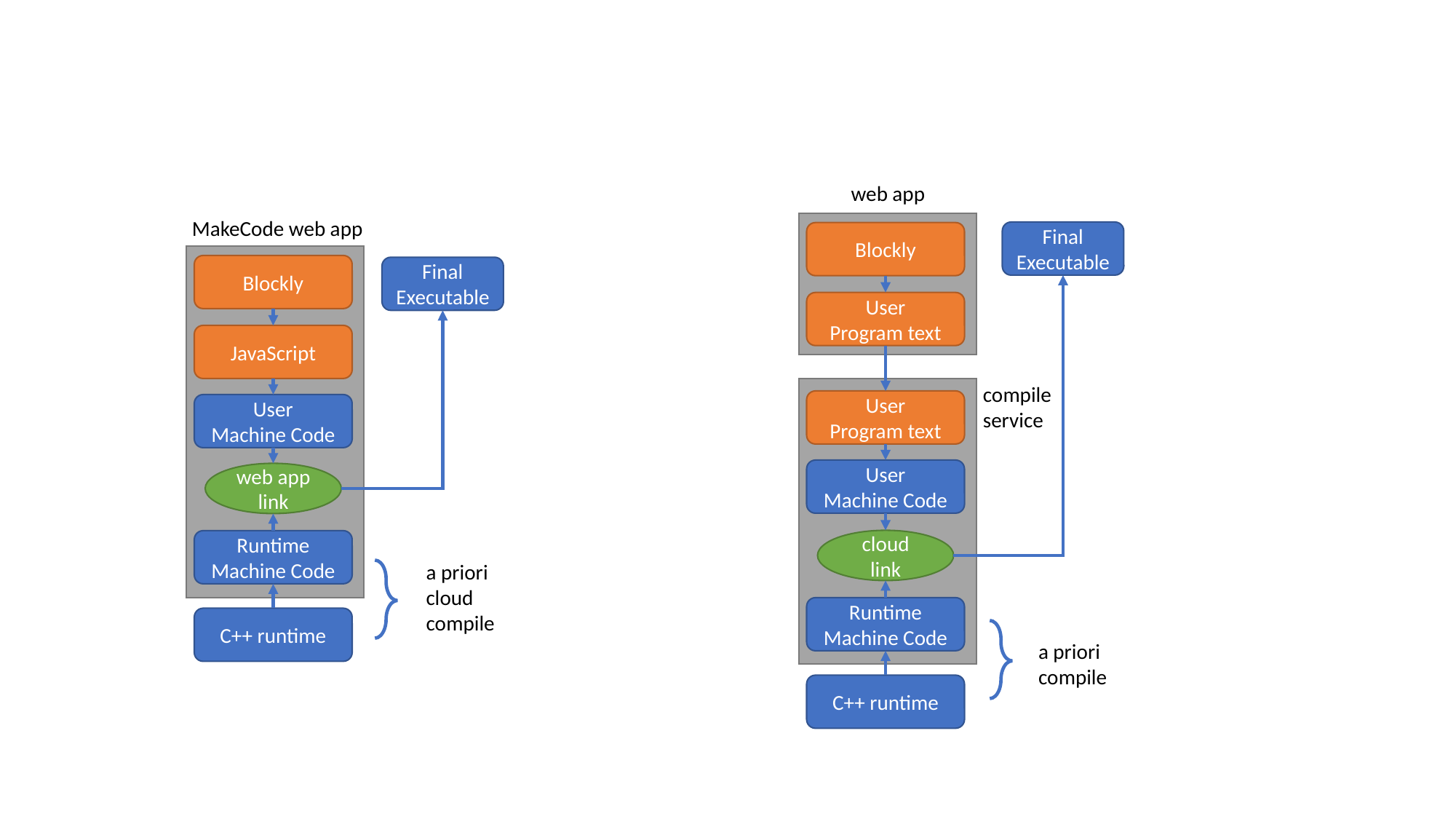

web app
MakeCode web app

Final
Executable
Blockly

Blockly
Final
Executable
User
Program text
JavaScript
compile
service

User
Program text
User
Machine Code
User
Machine Code
web app
link
cloud link
Runtime
Machine Code
a priori
cloud
compile

Runtime
Machine Code
C++ runtime

a priori
compile
C++ runtime